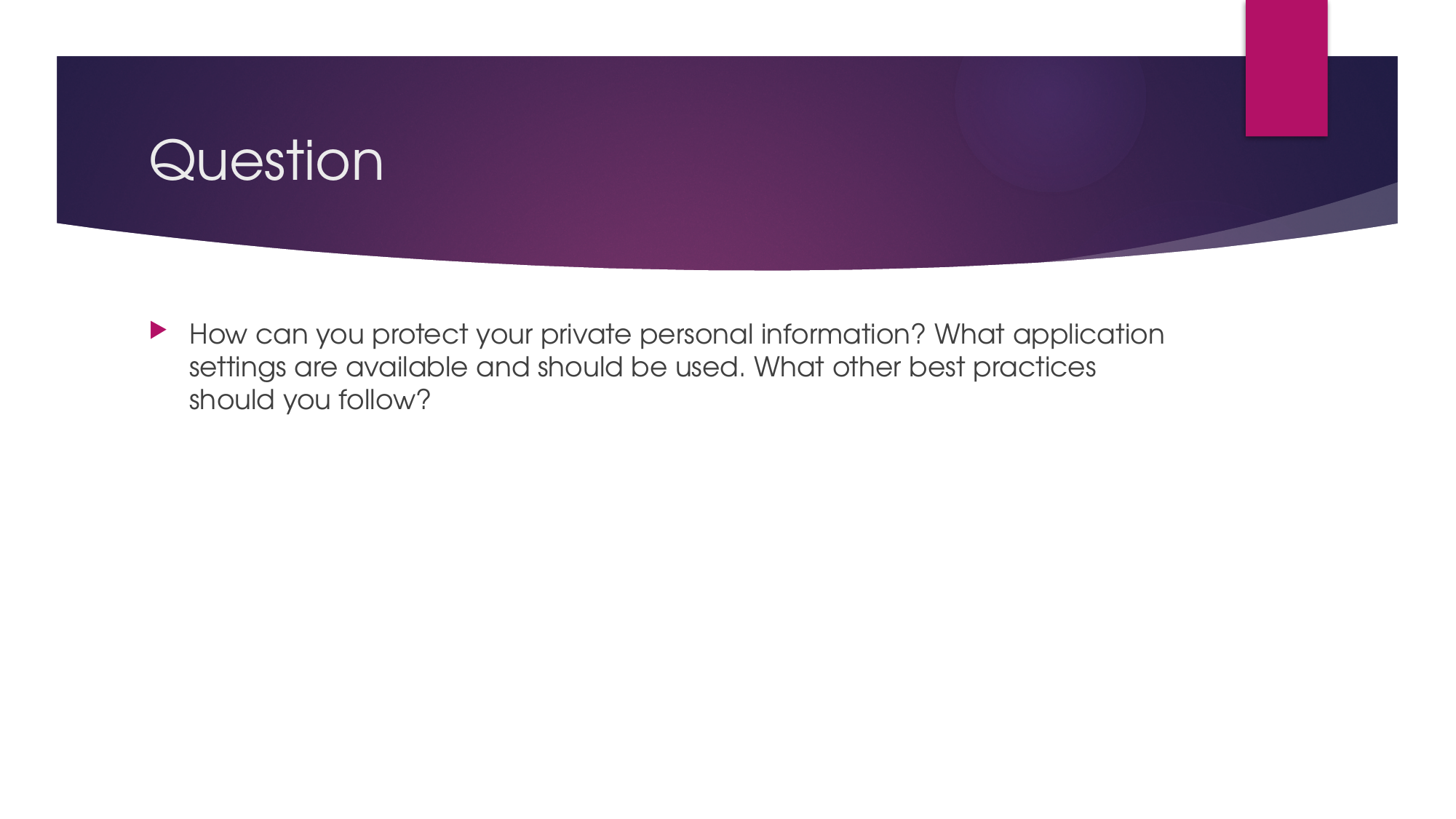

# Question
How can you protect your private personal information? What application settings are available and should be used. What other best practices should you follow?